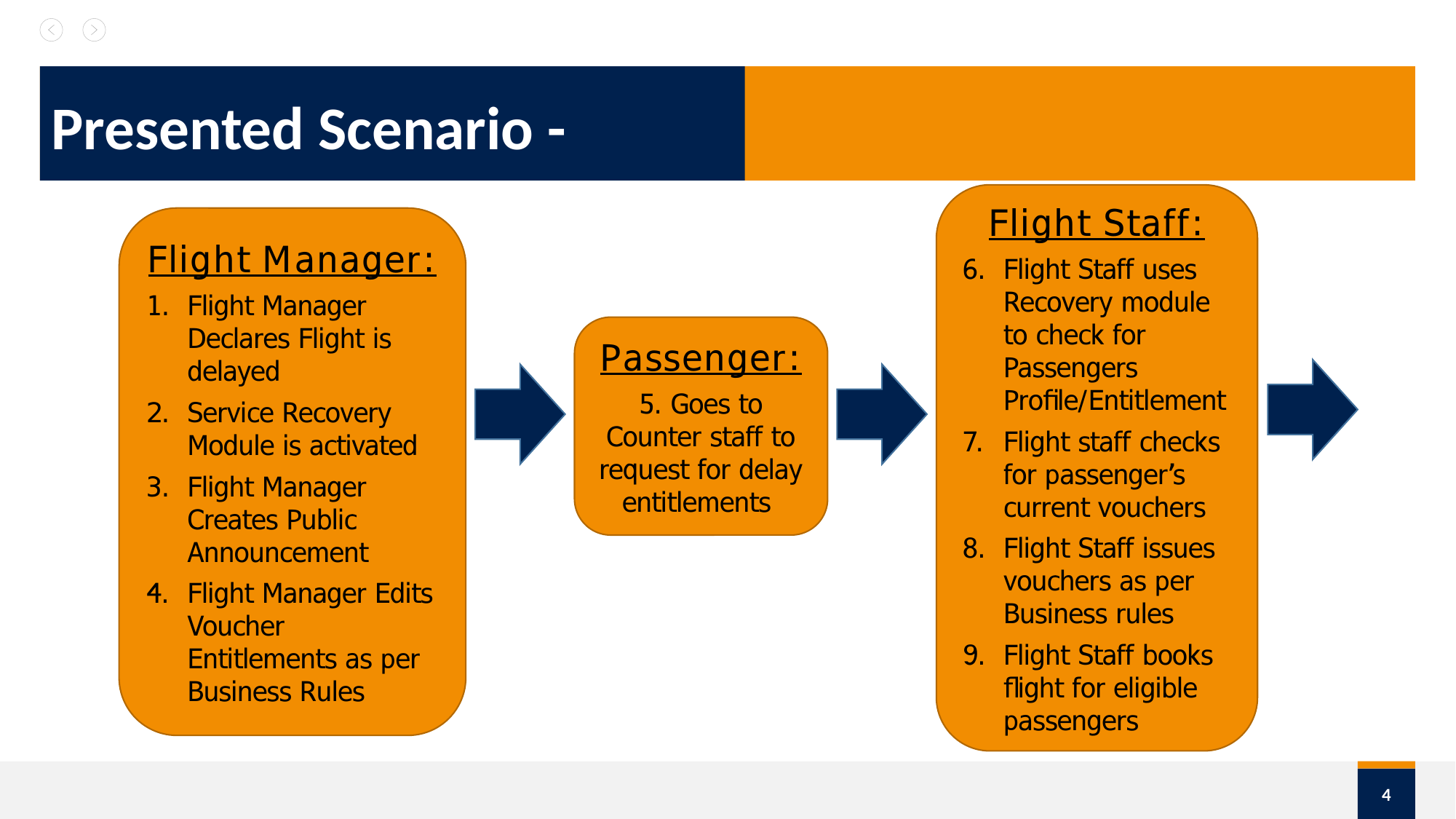

# Presented Scenario -
Flight Staff:
Flight Staff uses Recovery module to check for Passengers Profile/Entitlement
Flight staff checks for passenger’s current vouchers
Flight Staff issues vouchers as per Business rules
Flight Staff books flight for eligible passengers
Flight Manager:
Flight Manager Declares Flight is delayed
Service Recovery Module is activated
Flight Manager Creates Public Announcement
Flight Manager Edits Voucher Entitlements as per Business Rules
Passenger:
5. Goes to Counter staff to request for delay entitlements

4